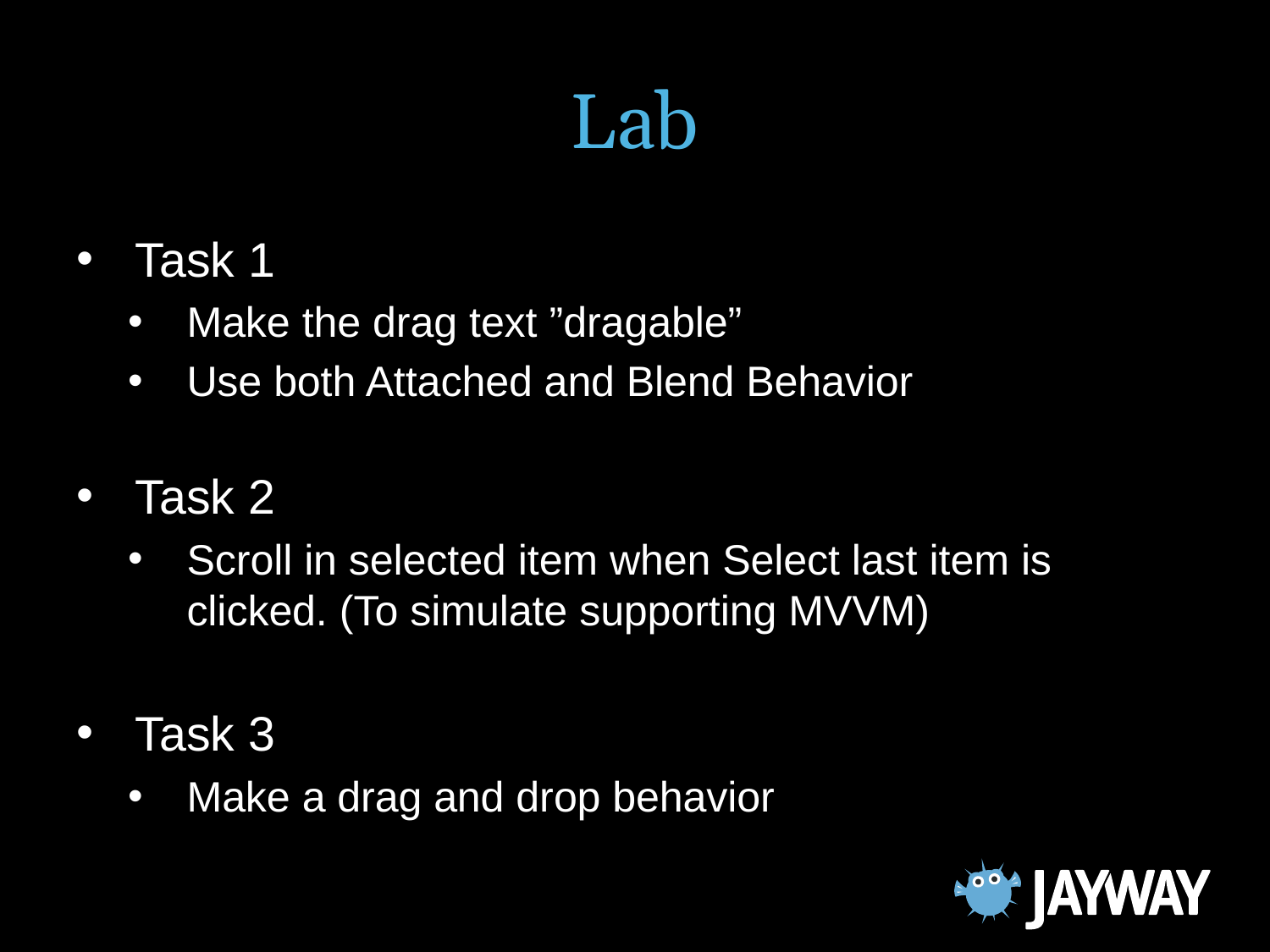

# Lab
Task 1
Make the drag text ”dragable”
Use both Attached and Blend Behavior
Task 2
Scroll in selected item when Select last item is clicked. (To simulate supporting MVVM)

Task 3
Make a drag and drop behavior